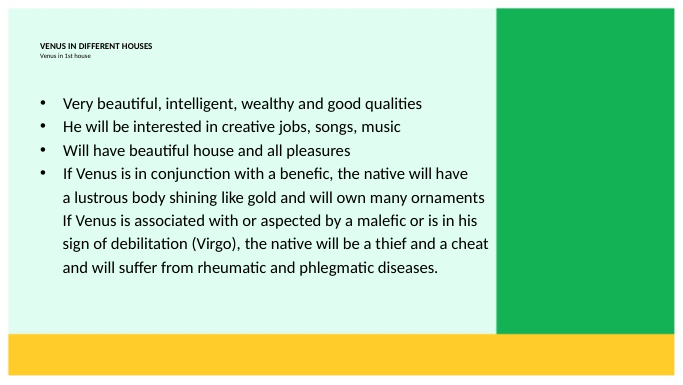

# VENUS IN DIFFERENT HOUSES Venus in 1st house
Very beautiful, intelligent, wealthy and good qualities
He will be interested in creative jobs, songs, music
Will have beautiful house and all pleasures
If Venus is in conjunction with a benefic, the native will have
      a lustrous body shining like gold and will own many ornaments
      If Venus is associated with or aspected by a malefic or is in his
      sign of debilitation (Virgo), the native will be a thief and a cheat
      and will suffer from rheumatic and phlegmatic diseases.